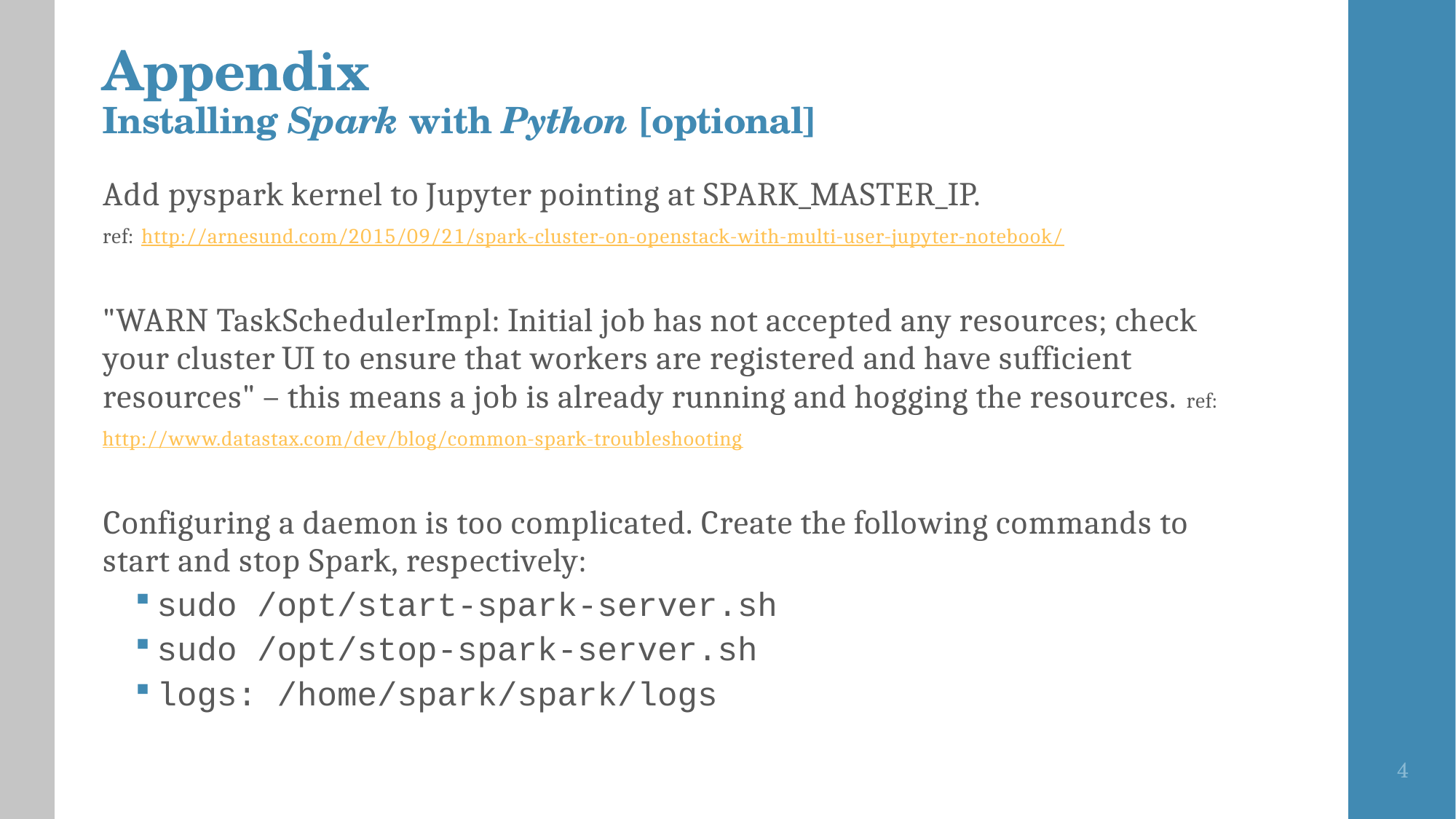

# Appendix Installing Spark with Python [optional]
Add pyspark kernel to Jupyter pointing at SPARK_MASTER_IP.
ref: http://arnesund.com/2015/09/21/spark-cluster-on-openstack-with-multi-user-jupyter-notebook/

"WARN TaskSchedulerImpl: Initial job has not accepted any resources; check your cluster UI to ensure that workers are registered and have sufficient resources" – this means a job is already running and hogging the resources. ref: http://www.datastax.com/dev/blog/common-spark-troubleshooting

Configuring a daemon is too complicated. Create the following commands to start and stop Spark, respectively:
sudo /opt/start-spark-server.sh
sudo /opt/stop-spark-server.sh
logs: /home/spark/spark/logs
4